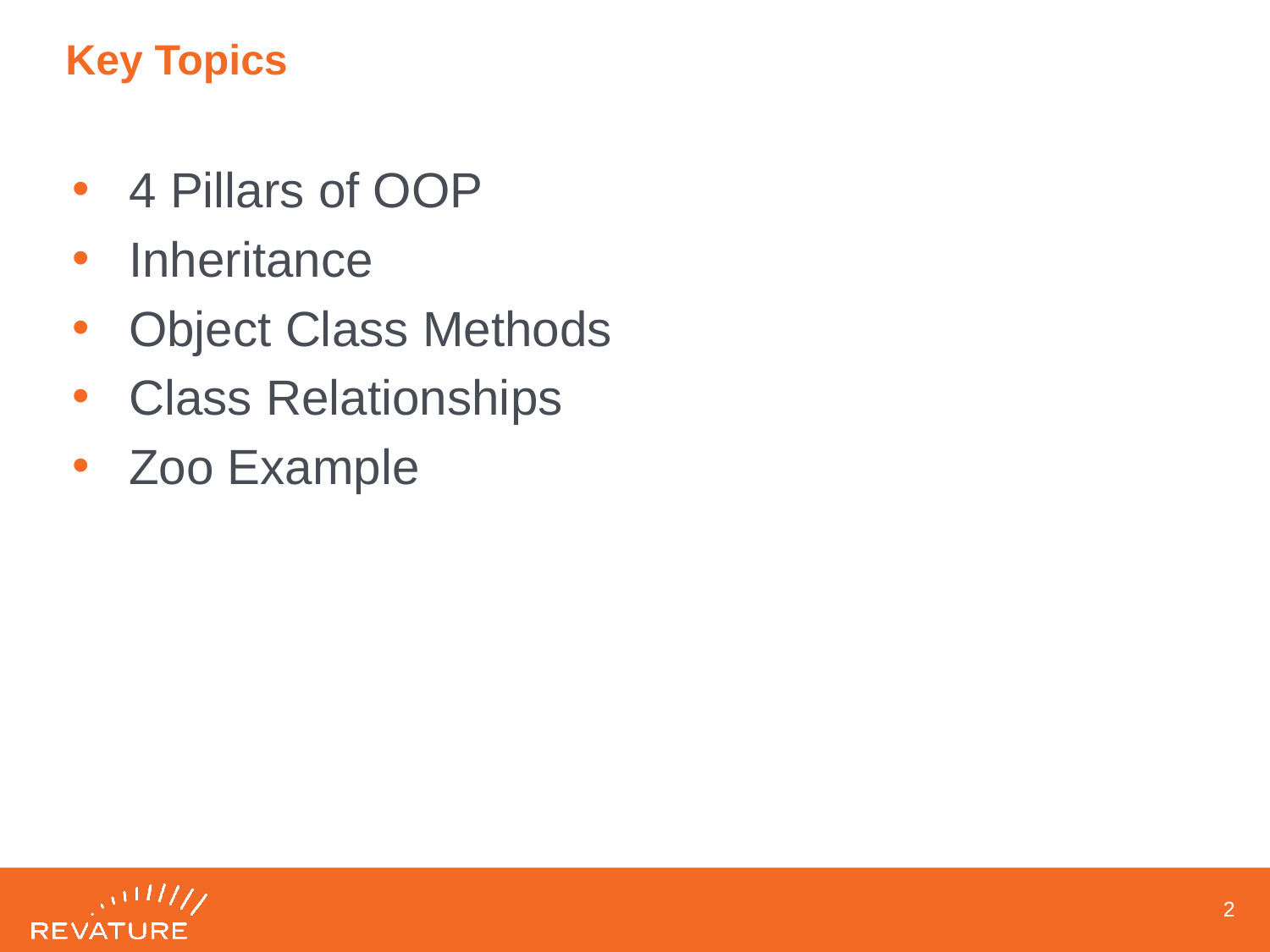

# Key Topics
4 Pillars of OOP
Inheritance
Object Class Methods
Class Relationships
Zoo Example

2